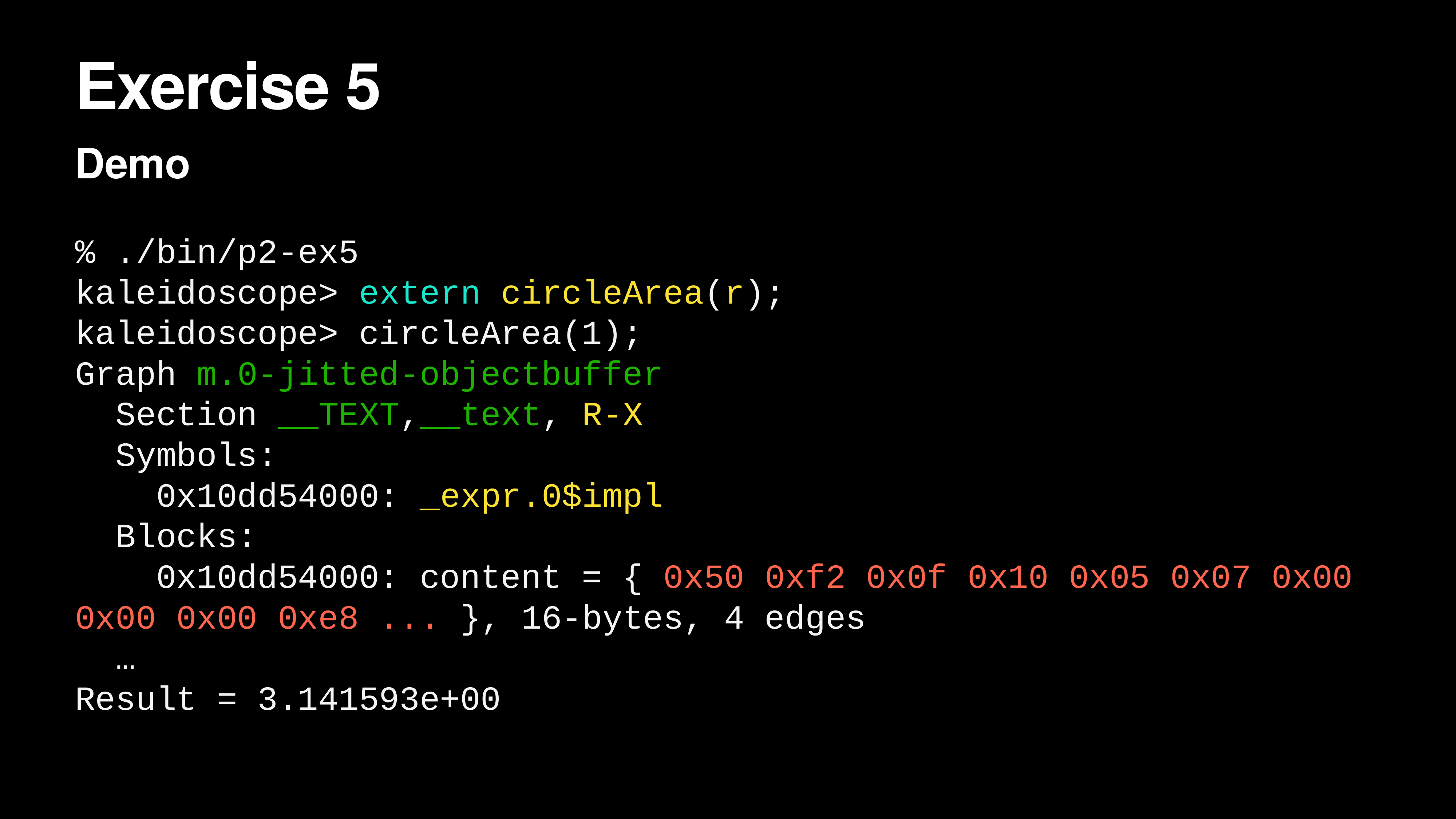

# Exercise 5
Demo
% ./bin/p2-ex5
kaleidoscope> extern circleArea(r);
kaleidoscope> circleArea(1);
Graph m.0-jitted-objectbuffer
  Section __TEXT,__text, R-X
  Symbols:
    0x10dd54000: _expr.0$impl
  Blocks:
    0x10dd54000: content = { 0x50 0xf2 0x0f 0x10 0x05 0x07 0x00 0x00 0x00 0xe8 ... }, 16-bytes, 4 edges
  …
Result = 3.141593e+00